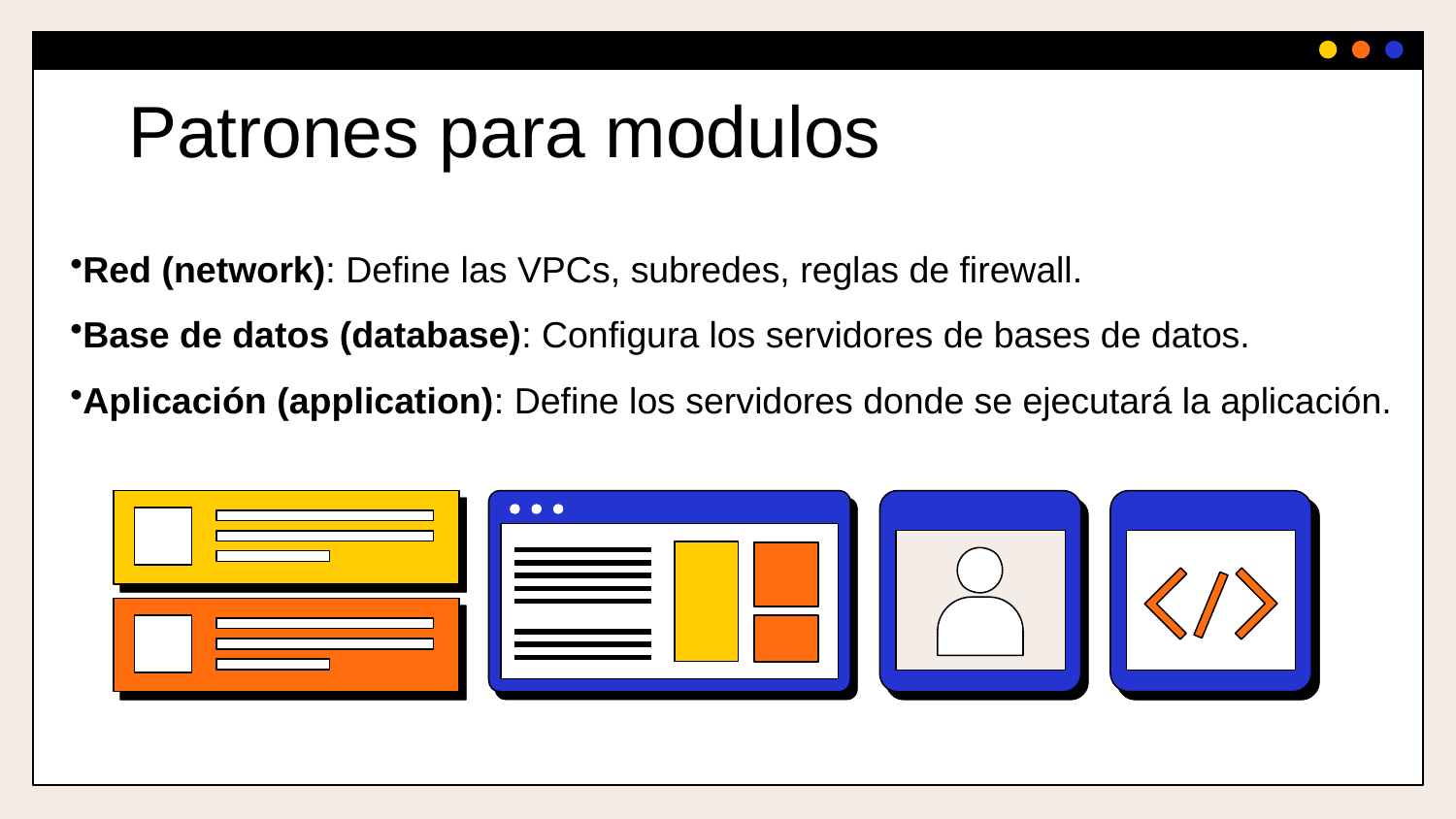

# Patrones para modulos
Red (network): Define las VPCs, subredes, reglas de firewall.
Base de datos (database): Configura los servidores de bases de datos.
Aplicación (application): Define los servidores donde se ejecutará la aplicación.